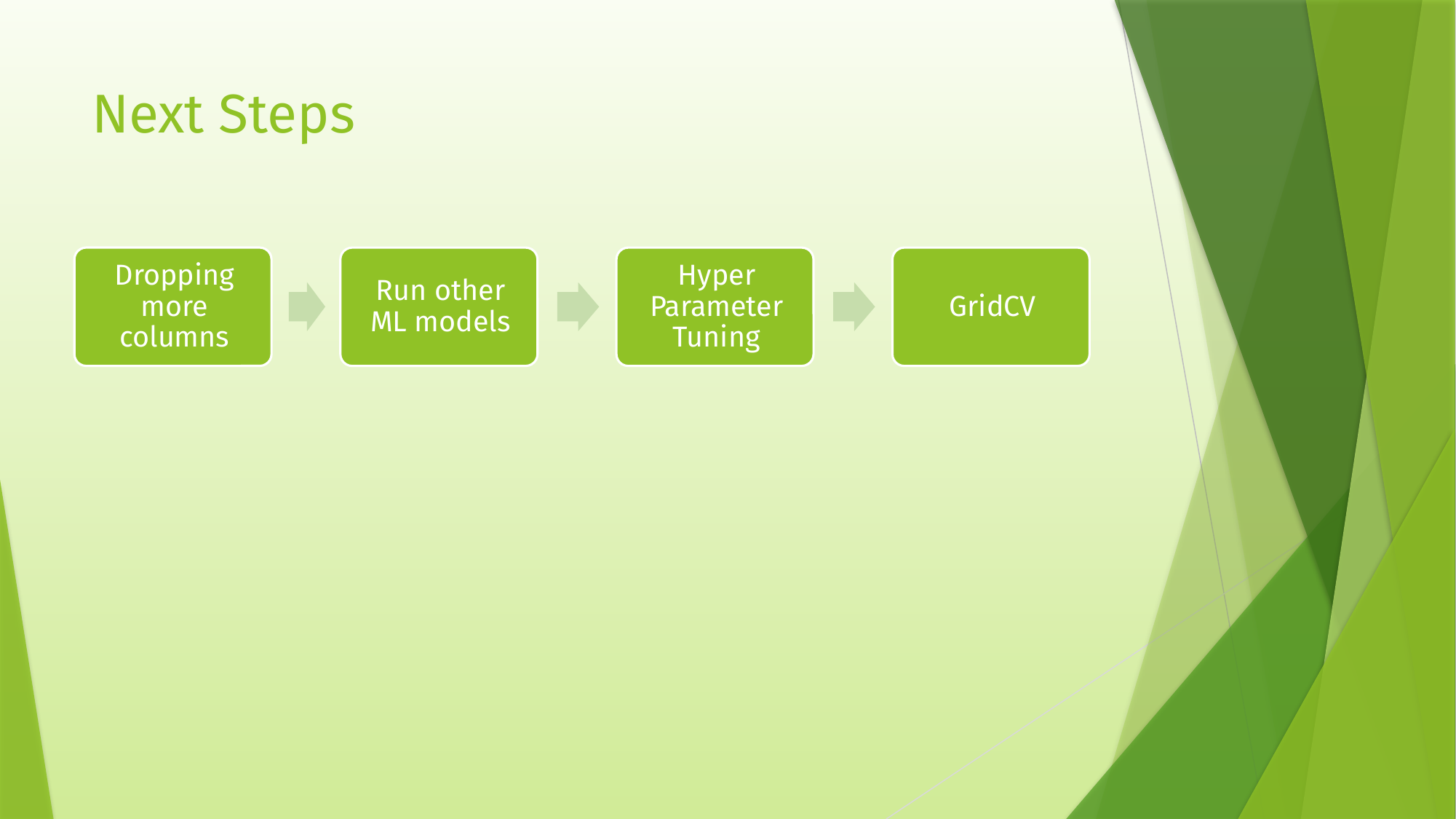

# Next Steps
Dropping more columns

Run other ML models

Hyper Parameter Tuning

GridCV